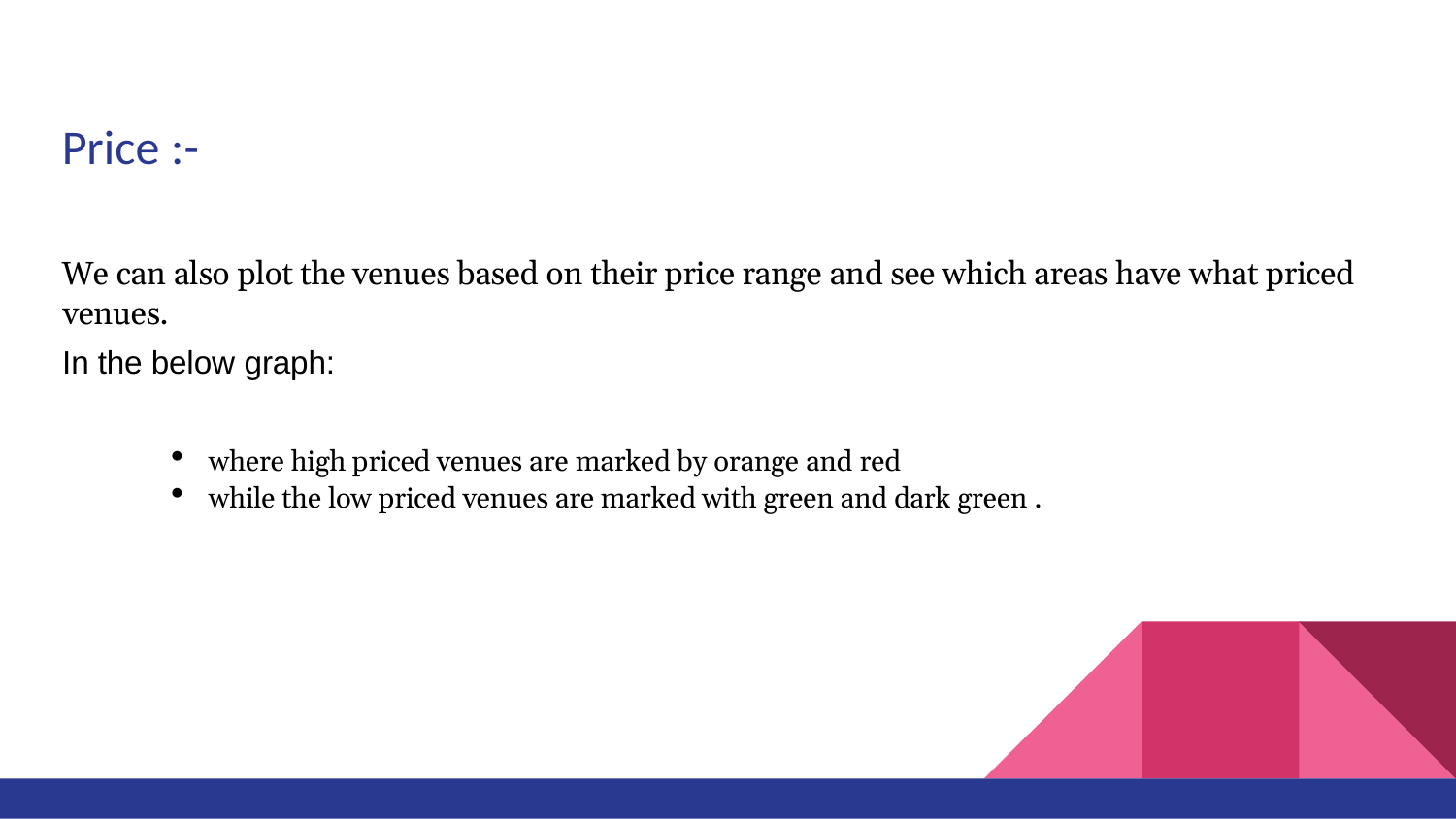

# Price :-
We can also plot the venues based on their price range and see which areas have what priced  venues.
In the below graph:

where high priced venues are marked by orange and red
while the low priced venues are marked with green and dark green .